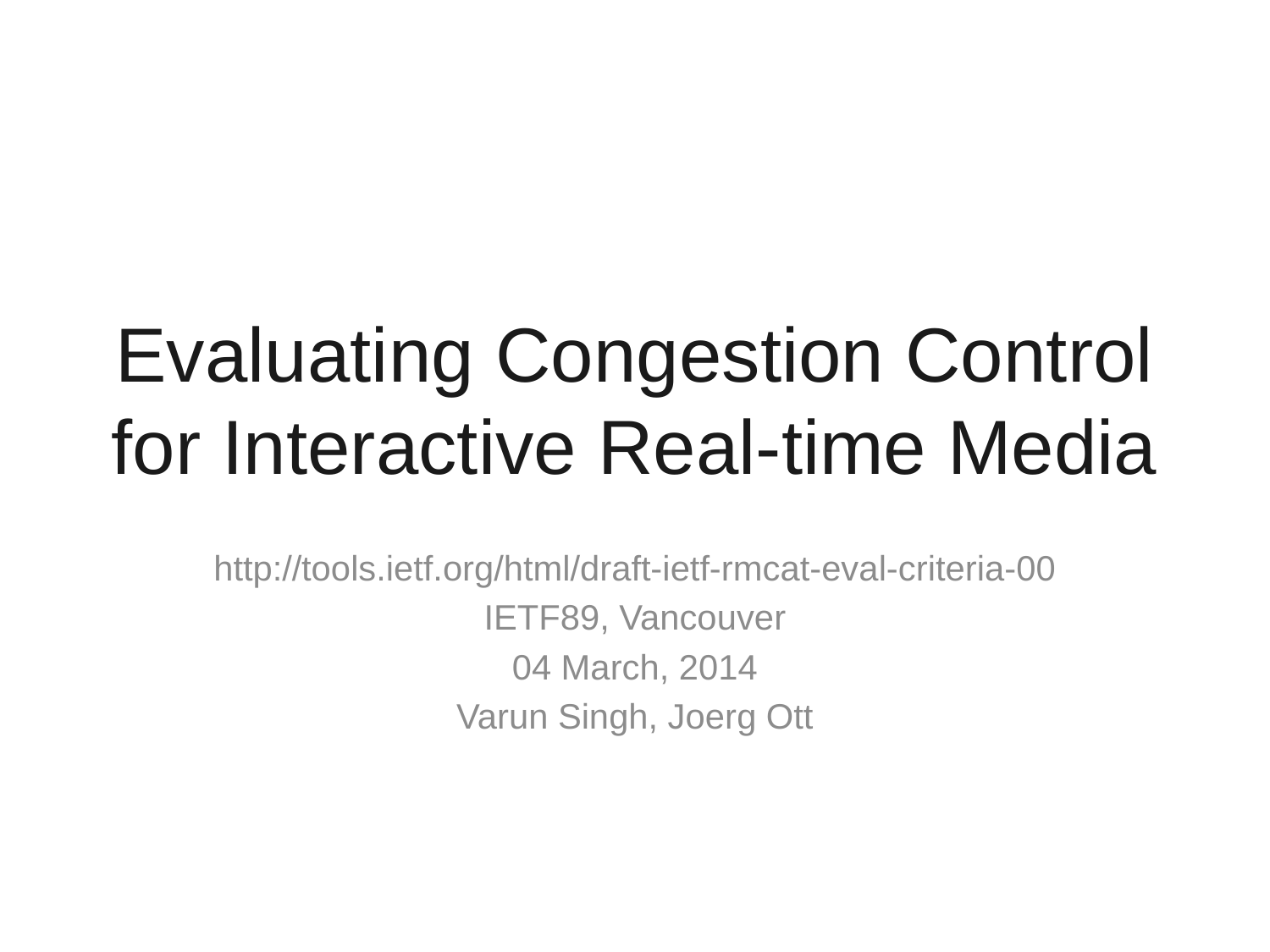

# Evaluating Congestion Control for Interactive Real-time Media
http://tools.ietf.org/html/draft-ietf-rmcat-eval-criteria-00
IETF89, Vancouver
04 March, 2014
Varun Singh, Joerg Ott